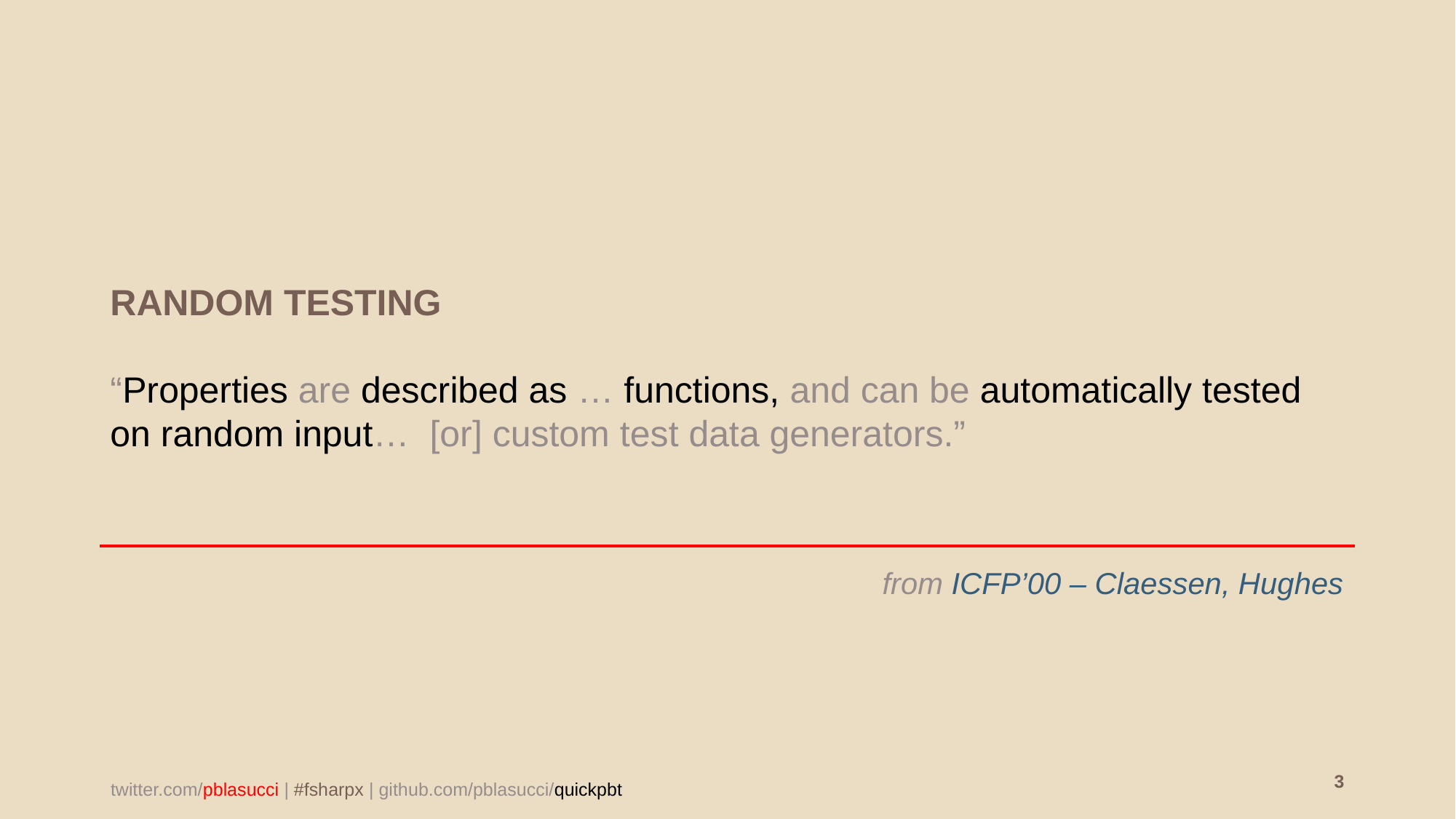

# RANDOM TESTING “Properties are described as … functions, and can be automatically tested on random input…  [or] custom test data generators.”
from ICFP’00 – Claessen, Hughes
3